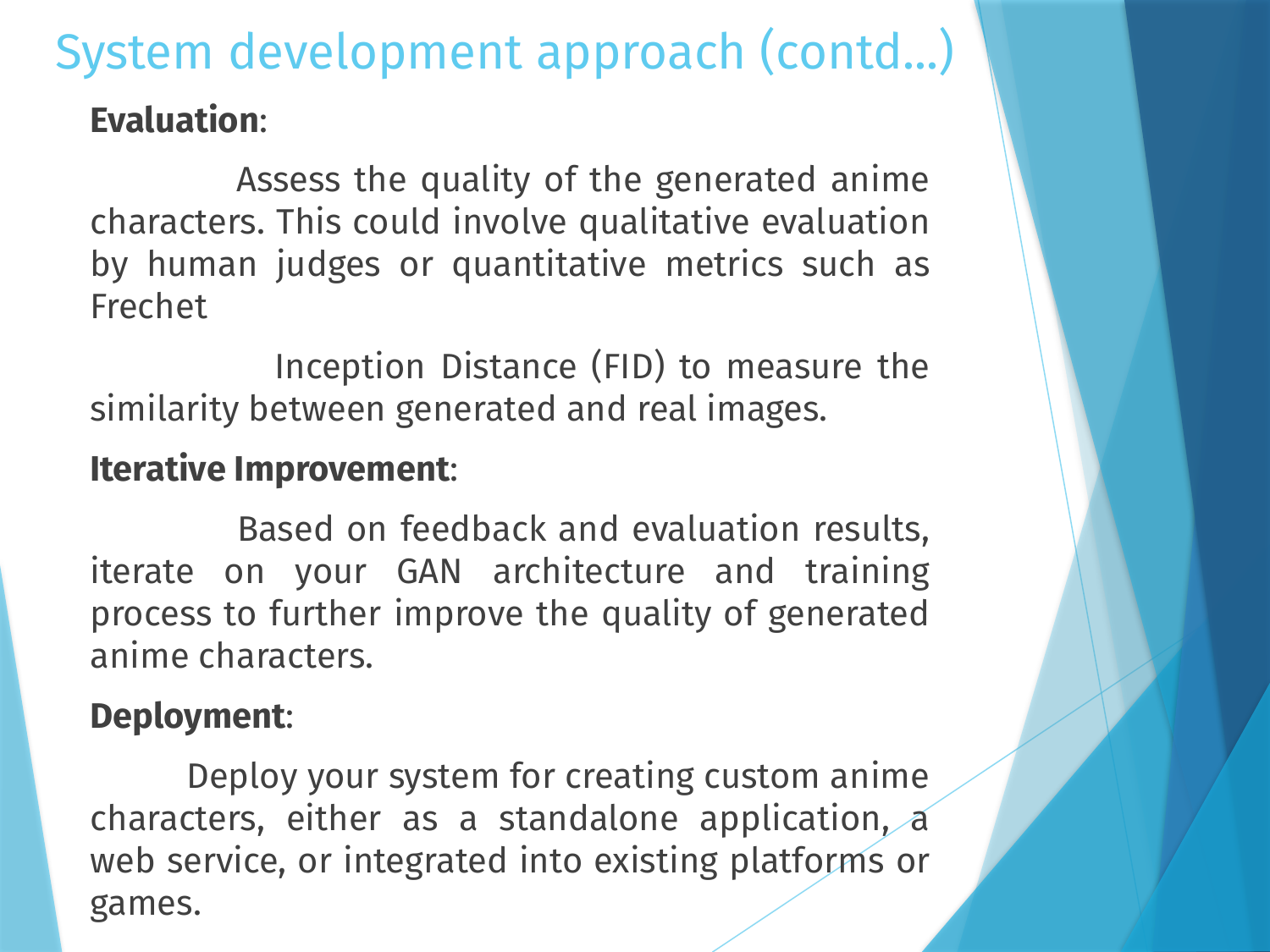

# System development approach (contd...)
Evaluation:
           Assess the quality of the generated anime characters. This could involve qualitative evaluation by human judges or quantitative metrics such as Frechet
             Inception Distance (FID) to measure the similarity between generated and real images.
Iterative Improvement:
            Based on feedback and evaluation results, iterate on your GAN architecture and training process to further improve the quality of generated anime characters.
Deployment:
          Deploy your system for creating custom anime characters, either as a standalone application, a web service, or integrated into existing platforms or games.